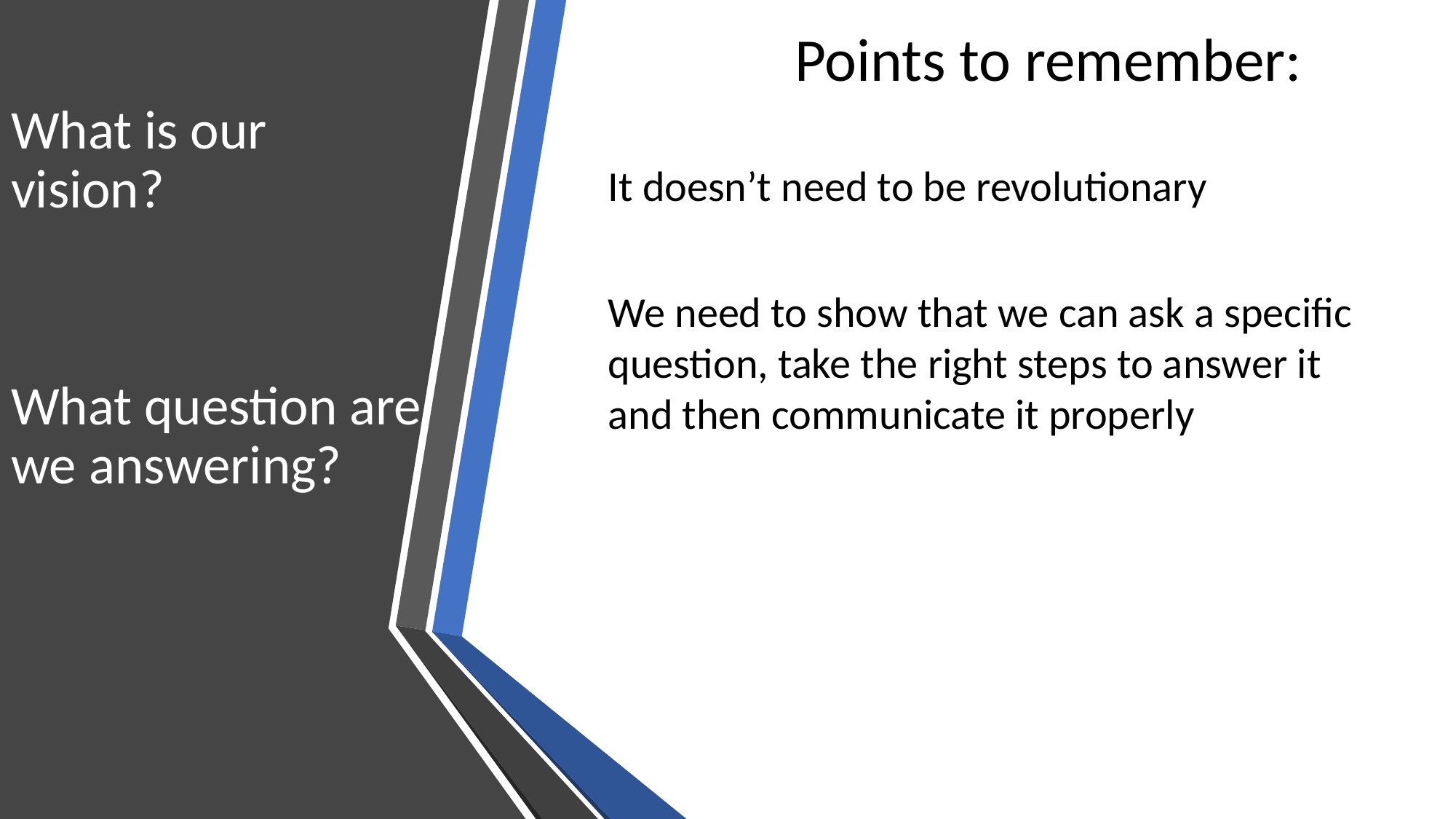

What is our vision?

What question are we answering?

Points to remember:
It doesn’t need to be revolutionary
We need to show that we can ask a specific question, take the right steps to answer it and then communicate it properly